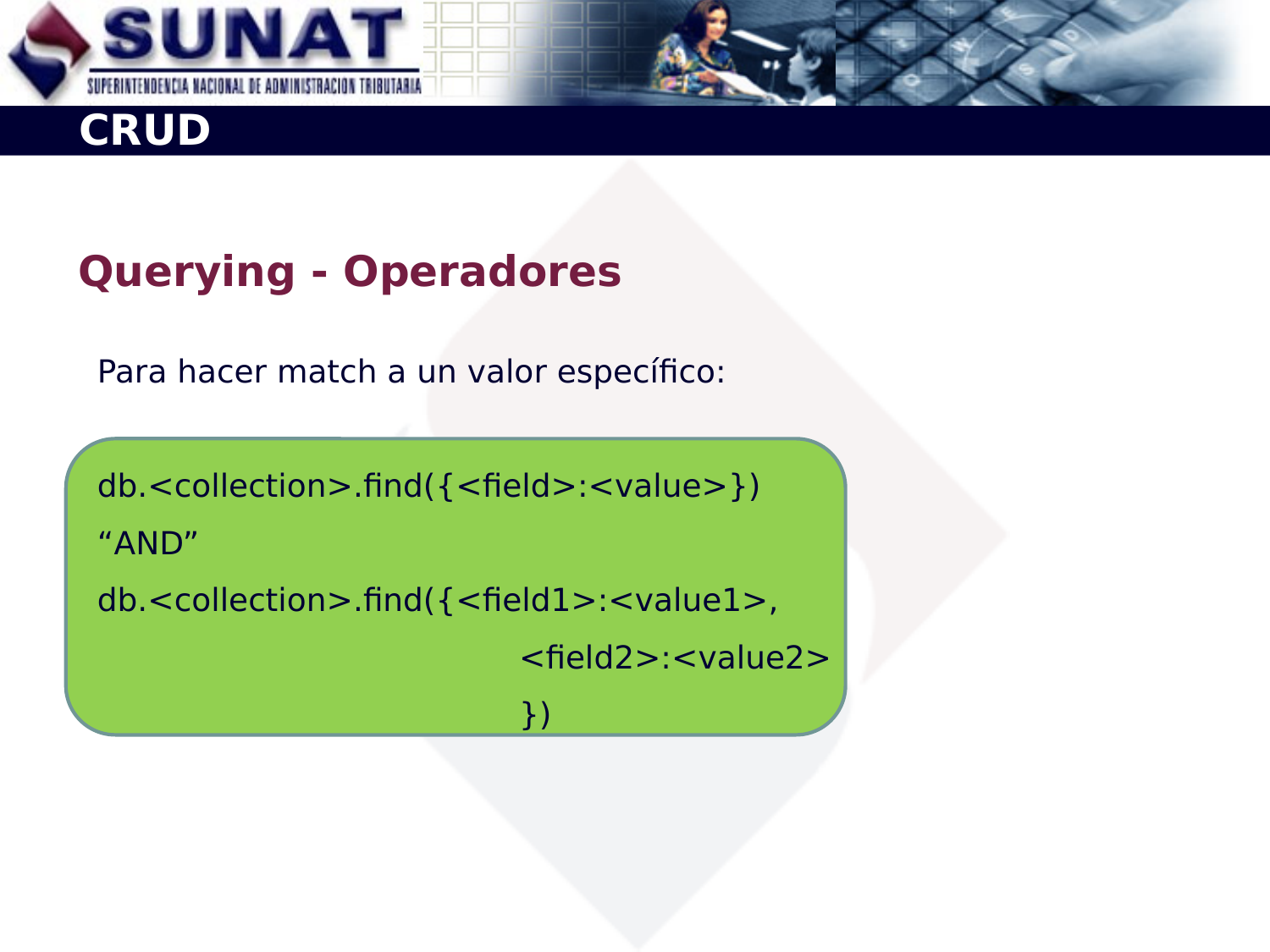

CRUD
Querying - Operadores
Para hacer match a un valor específico:

db.<collection>.find({<field>:<value>})
“AND”
db.<collection>.find({<field1>:<value1>,
			    <field2>:<value2>
			    })